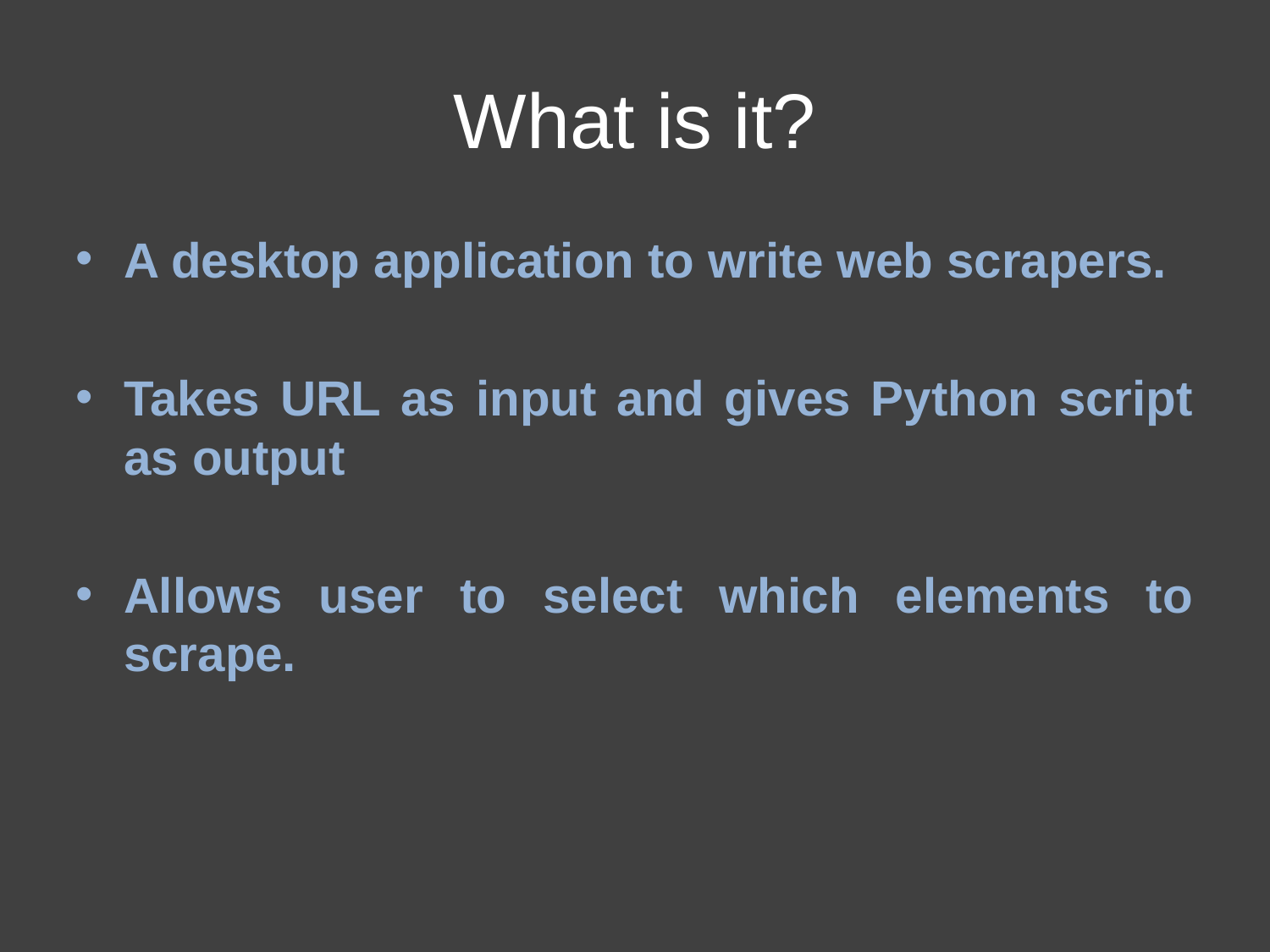

What is it?
A desktop application to write web scrapers.

Takes URL as input and gives Python script as output

Allows user to select which elements to scrape.